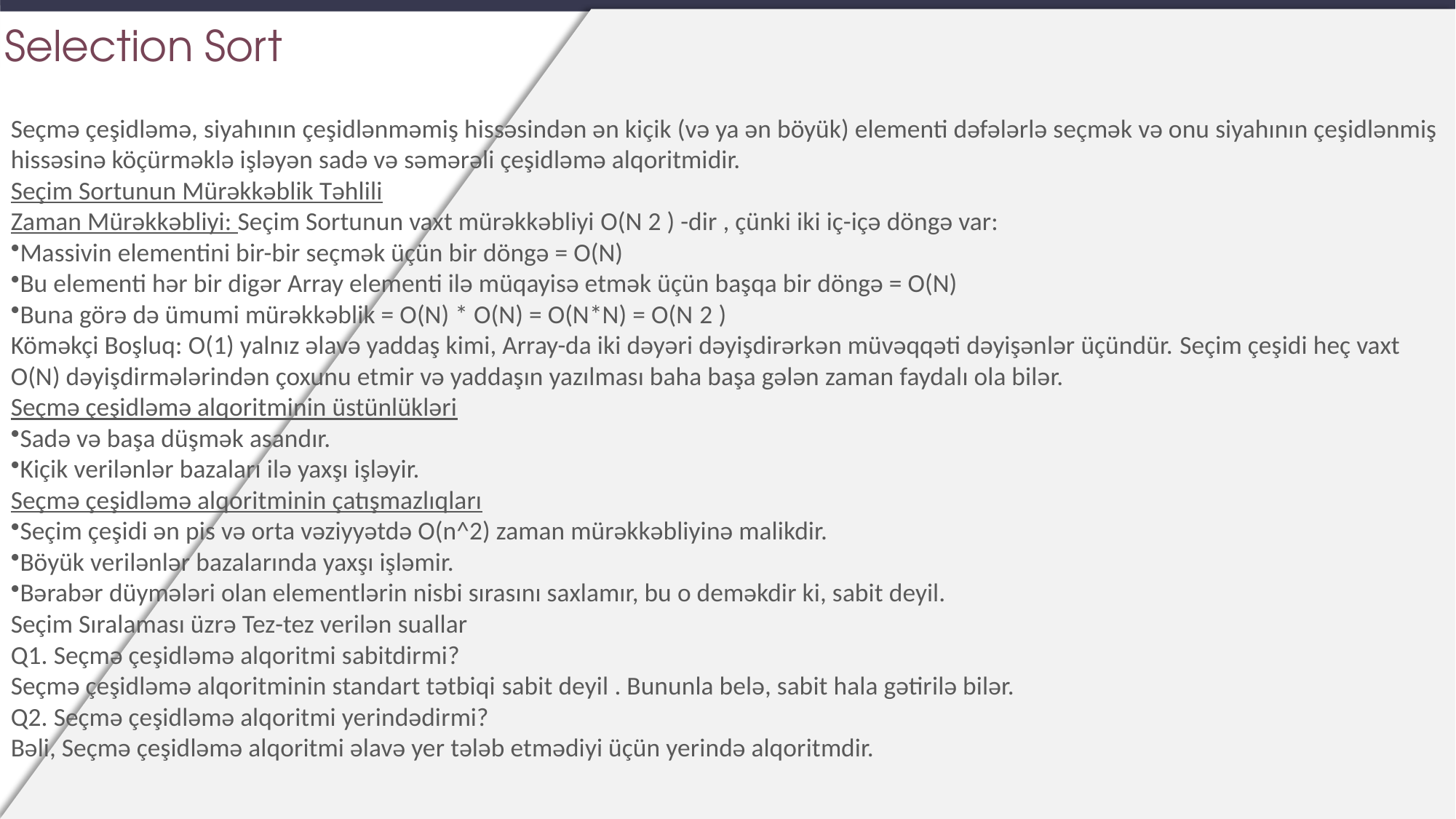

Selection Sort

Seçmə çeşidləmə, siyahının çeşidlənməmiş hissəsindən ən kiçik (və ya ən böyük) elementi dəfələrlə seçmək və onu siyahının çeşidlənmiş hissəsinə köçürməklə işləyən sadə və səmərəli çeşidləmə alqoritmidir.
Seçim Sortunun Mürəkkəblik Təhlili
Zaman Mürəkkəbliyi: Seçim Sortunun vaxt mürəkkəbliyi O(N 2 ) -dir , çünki iki iç-içə döngə var:
Massivin elementini bir-bir seçmək üçün bir döngə = O(N)
Bu elementi hər bir digər Array elementi ilə müqayisə etmək üçün başqa bir döngə = O(N)
Buna görə də ümumi mürəkkəblik = O(N) * O(N) = O(N*N) = O(N 2 )
Köməkçi Boşluq: O(1) yalnız əlavə yaddaş kimi, Array-da iki dəyəri dəyişdirərkən müvəqqəti dəyişənlər üçündür. Seçim çeşidi heç vaxt O(N) dəyişdirmələrindən çoxunu etmir və yaddaşın yazılması baha başa gələn zaman faydalı ola bilər.
Seçmə çeşidləmə alqoritminin üstünlükləri
Sadə və başa düşmək asandır.
Kiçik verilənlər bazaları ilə yaxşı işləyir.
Seçmə çeşidləmə alqoritminin çatışmazlıqları
Seçim çeşidi ən pis və orta vəziyyətdə O(n^2) zaman mürəkkəbliyinə malikdir.
Böyük verilənlər bazalarında yaxşı işləmir.
Bərabər düymələri olan elementlərin nisbi sırasını saxlamır, bu o deməkdir ki, sabit deyil.
Seçim Sıralaması üzrə Tez-tez verilən suallar
Q1. Seçmə çeşidləmə alqoritmi sabitdirmi?
Seçmə çeşidləmə alqoritminin standart tətbiqi sabit deyil . Bununla belə, sabit hala gətirilə bilər.
Q2. Seçmə çeşidləmə alqoritmi yerindədirmi?
Bəli, Seçmə çeşidləmə alqoritmi əlavə yer tələb etmədiyi üçün yerində alqoritmdir.